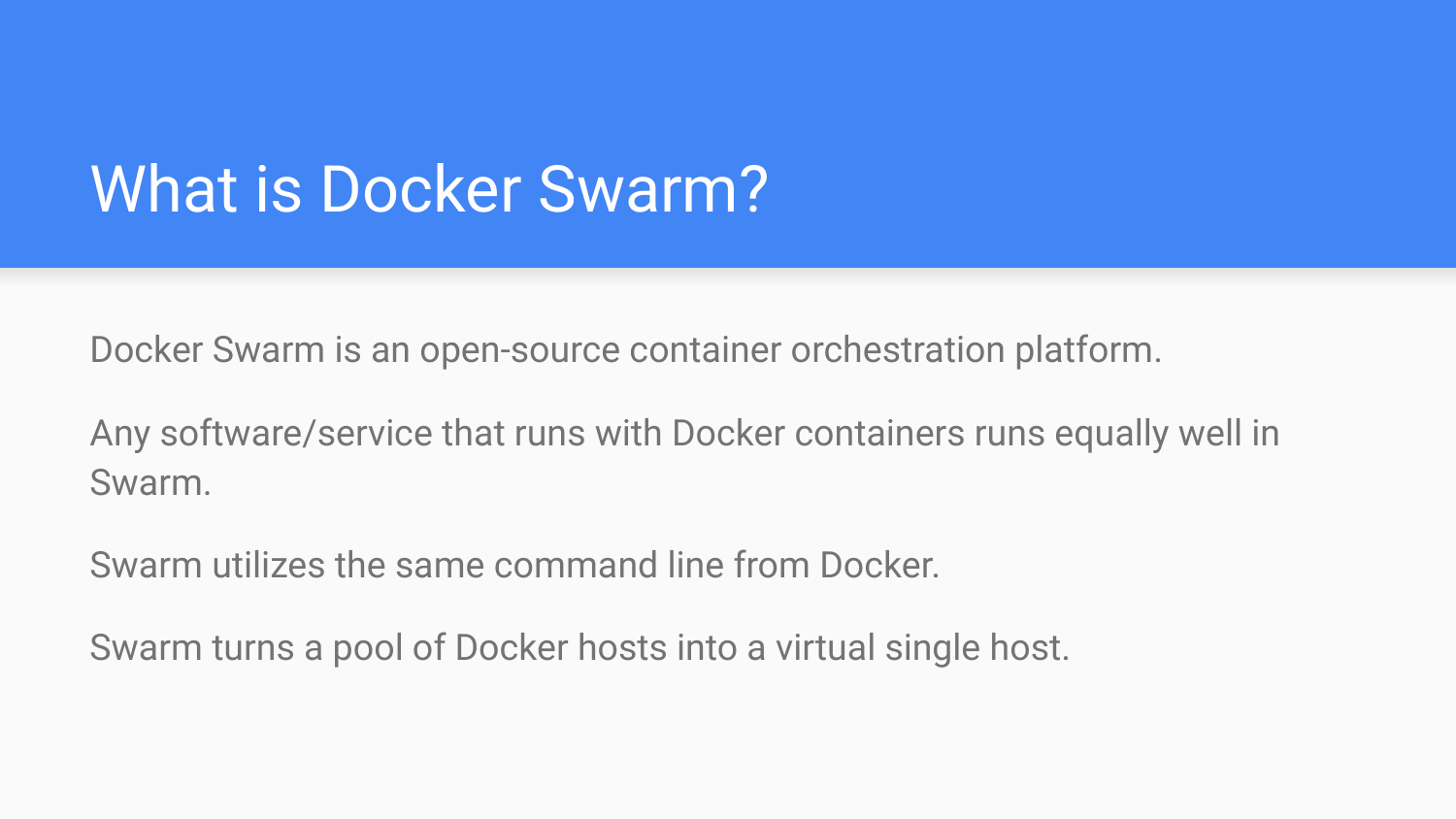

# What is Docker Swarm?
Docker Swarm is an open-source container orchestration platform.
Any software/service that runs with Docker containers runs equally well in Swarm.
Swarm utilizes the same command line from Docker.
Swarm turns a pool of Docker hosts into a virtual single host.